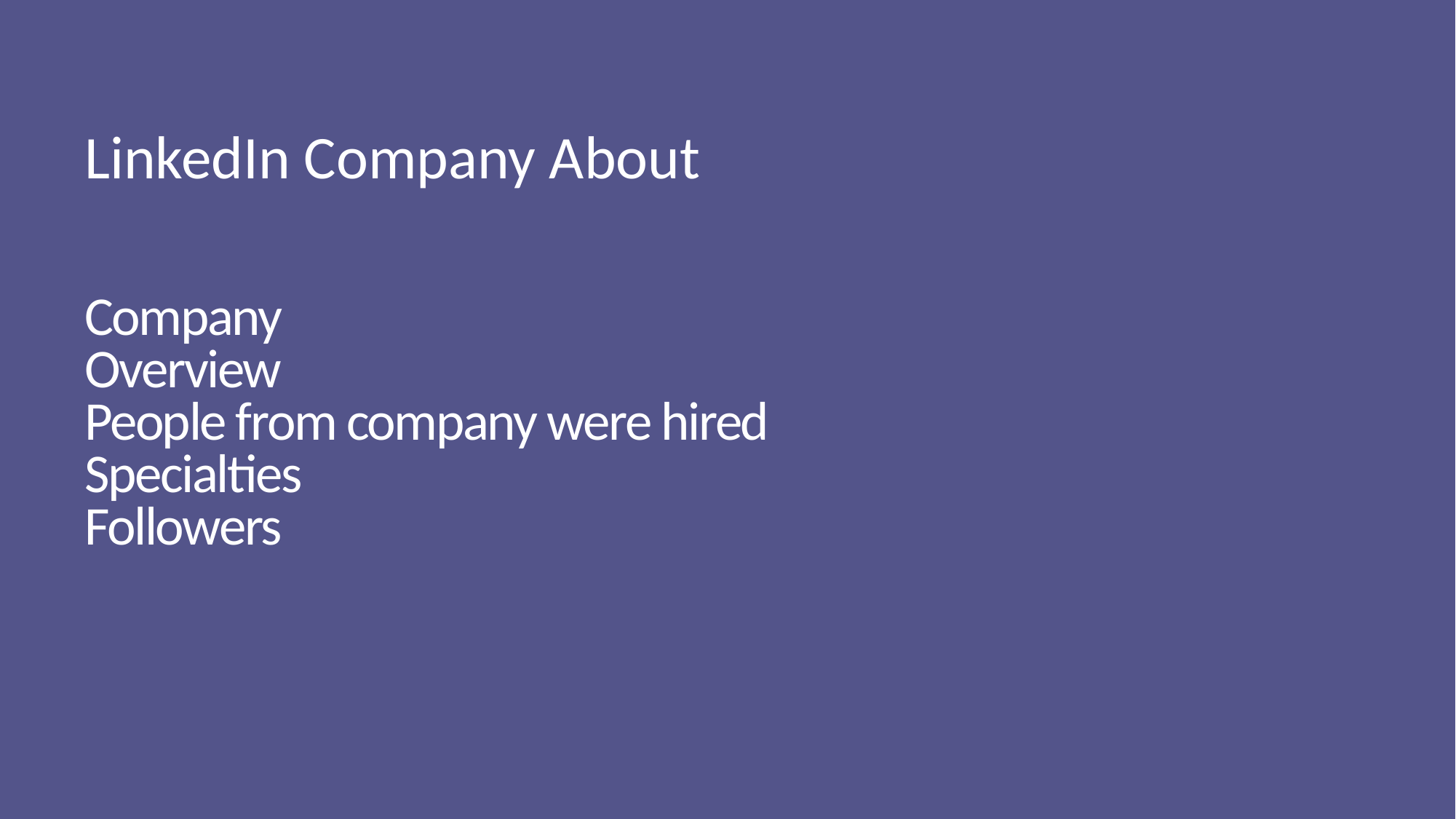

LinkedIn Company About
# Company Overview People from company were hired Specialties Followers